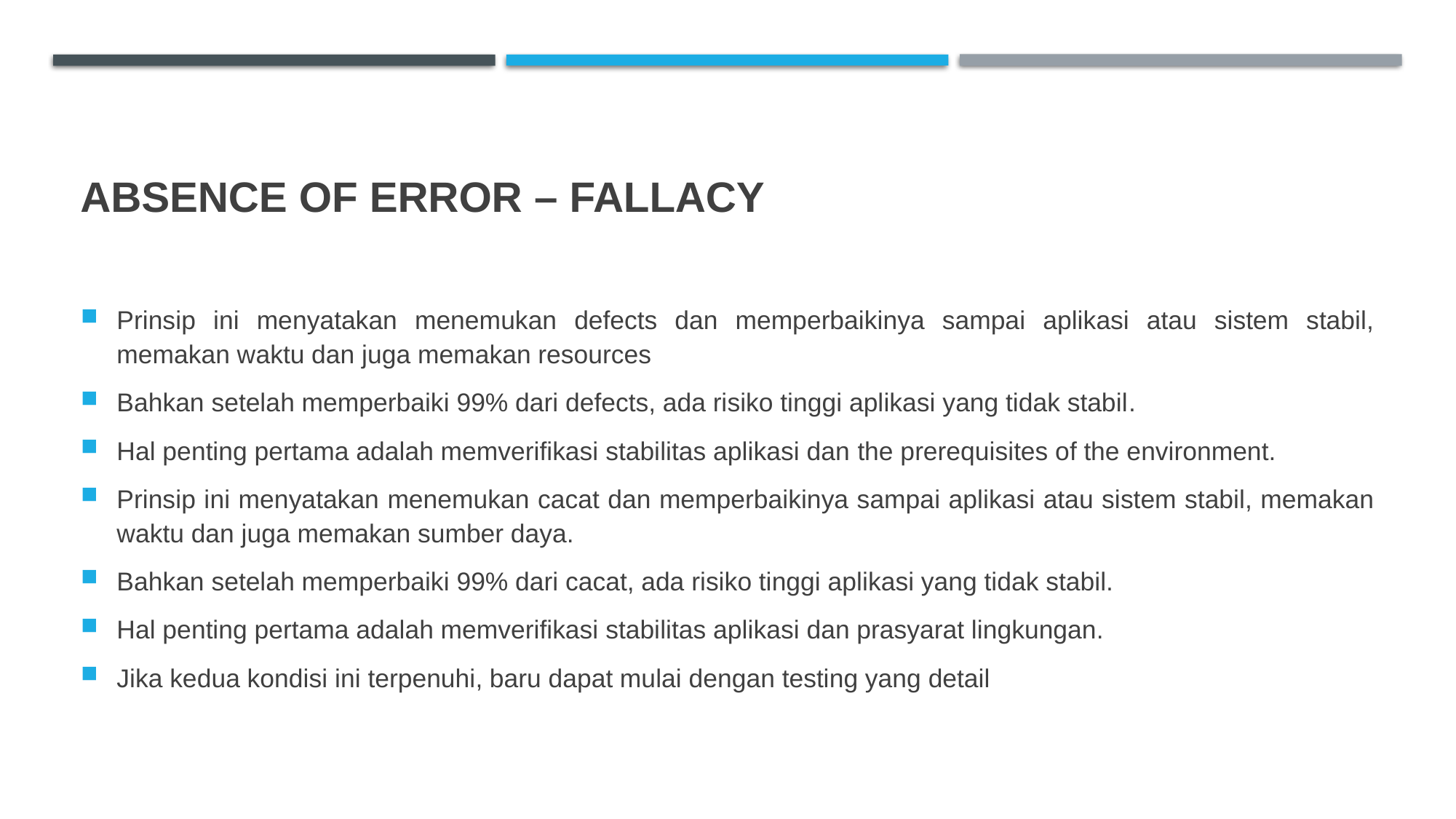

# Absence of Error – Fallacy
Prinsip ini menyatakan menemukan defects dan memperbaikinya sampai aplikasi atau sistem stabil, memakan waktu dan juga memakan resources
Bahkan setelah memperbaiki 99% dari defects, ada risiko tinggi aplikasi yang tidak stabil.
Hal penting pertama adalah memverifikasi stabilitas aplikasi dan the prerequisites of the environment.
Prinsip ini menyatakan menemukan cacat dan memperbaikinya sampai aplikasi atau sistem stabil, memakan waktu dan juga memakan sumber daya.
Bahkan setelah memperbaiki 99% dari cacat, ada risiko tinggi aplikasi yang tidak stabil.
Hal penting pertama adalah memverifikasi stabilitas aplikasi dan prasyarat lingkungan.
Jika kedua kondisi ini terpenuhi, baru dapat mulai dengan testing yang detail